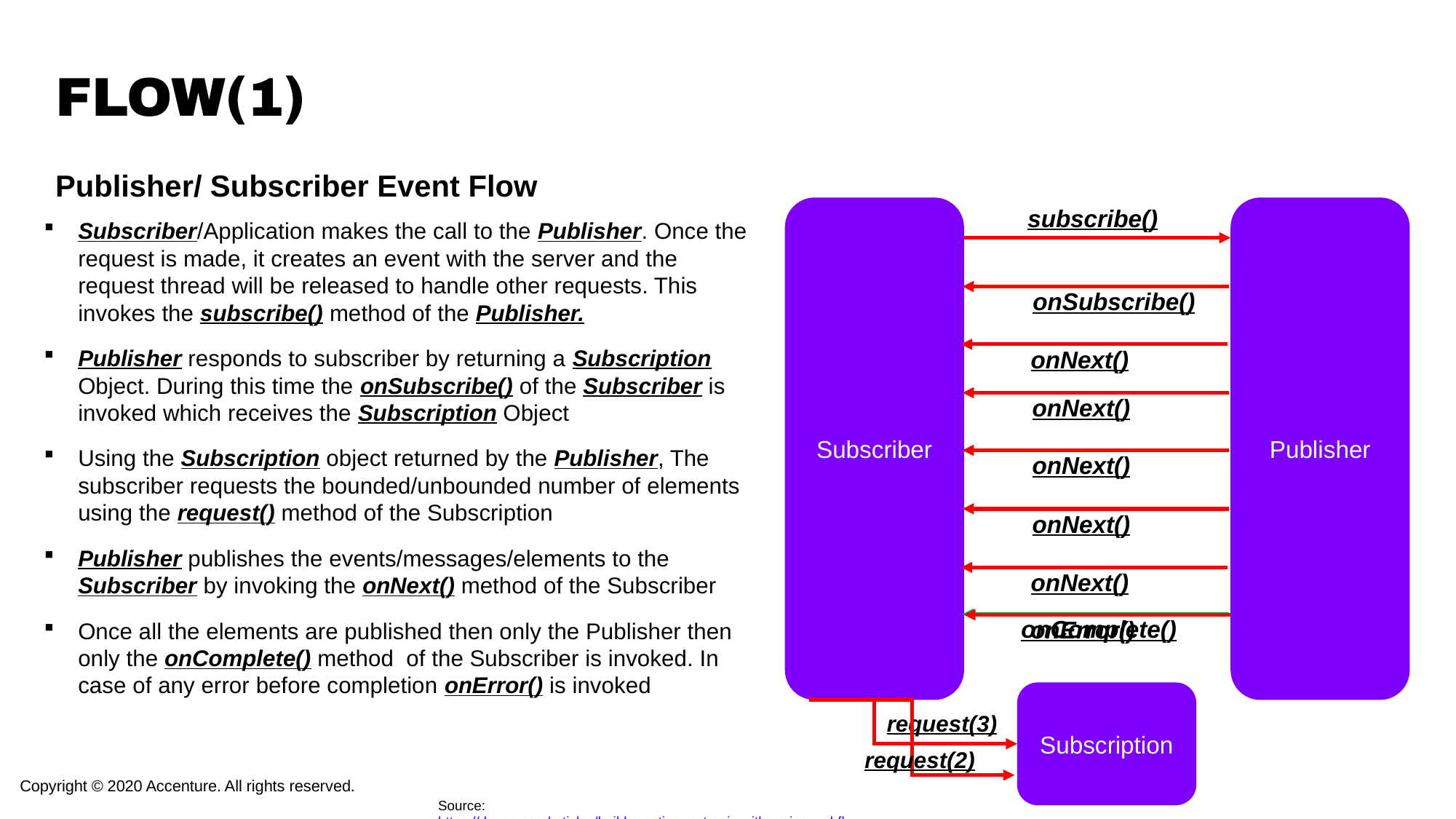

# Flow(1)
Publisher/ Subscriber Event Flow
Subscriber
Publisher
subscribe()
Subscriber/Application makes the call to the Publisher. Once the request is made, it creates an event with the server and the request thread will be released to handle other requests. This invokes the subscribe() method of the Publisher.
Publisher responds to subscriber by returning a Subscription Object. During this time the onSubscribe() of the Subscriber is invoked which receives the Subscription Object
Using the Subscription object returned by the Publisher, The subscriber requests the bounded/unbounded number of elements using the request() method of the Subscription
Publisher publishes the events/messages/elements to the Subscriber by invoking the onNext() method of the Subscriber
Once all the elements are published then only the Publisher then only the onComplete() method  of the Subscriber is invoked. In case of any error before completion onError() is invoked
onSubscribe()
onNext()
onNext()
onNext()
onNext()
onNext()
onComplete()
onError()
Subscription
request(3)
request(2)
Source: https://dzone.com/articles/build-reactive-rest-apis-with-spring-webflux